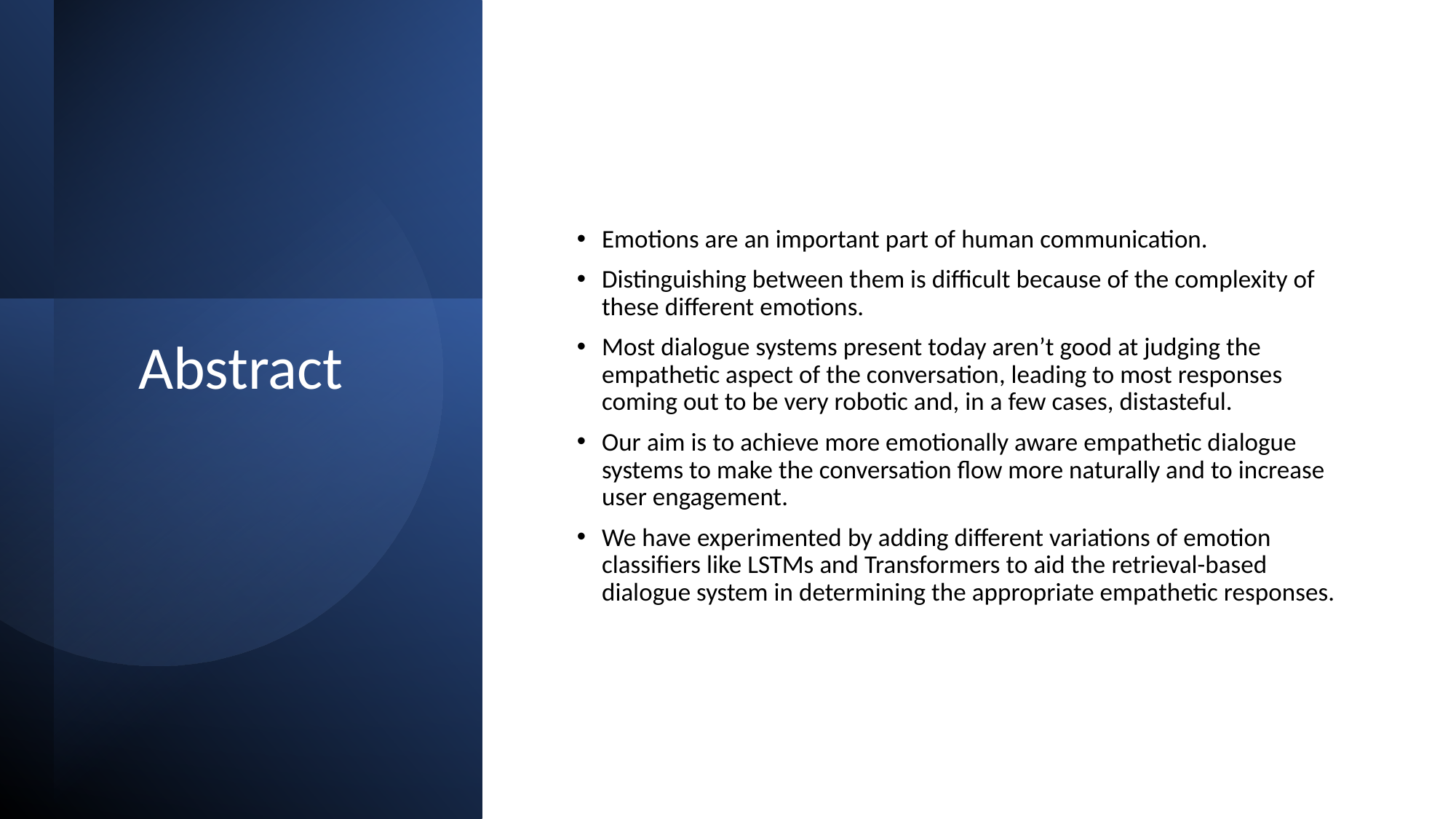

Emotions are an important part of human communication.
Distinguishing between them is difficult because of the complexity of these different emotions.
Most dialogue systems present today aren’t good at judging the empathetic aspect of the conversation, leading to most responses coming out to be very robotic and, in a few cases, distasteful.
Our aim is to achieve more emotionally aware empathetic dialogue systems to make the conversation flow more naturally and to increase user engagement.
We have experimented by adding different variations of emotion classifiers like LSTMs and Transformers to aid the retrieval-based dialogue system in determining the appropriate empathetic responses.

# Abstract